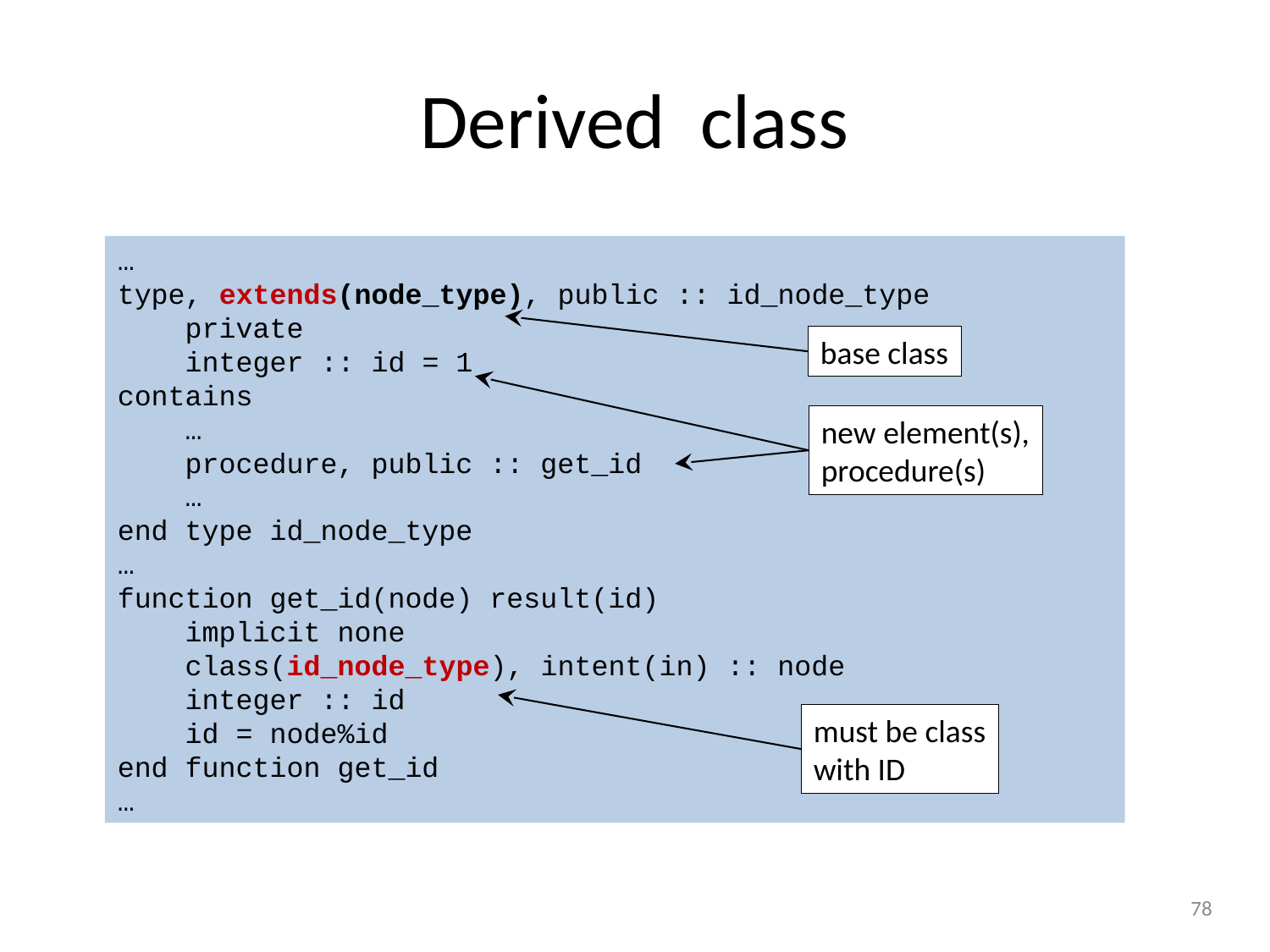

# Derived  class
…
type, extends(node_type), public :: id_node_type
    private
    integer :: id = 1
contains
    …
    procedure, public :: get_id
    …
end type id_node_type
…
function get_id(node) result(id)
    implicit none
    class(id_node_type), intent(in) :: node
    integer :: id
    id = node%id
end function get_id
…
base class
new element(s),
procedure(s)
must be class
with ID
78